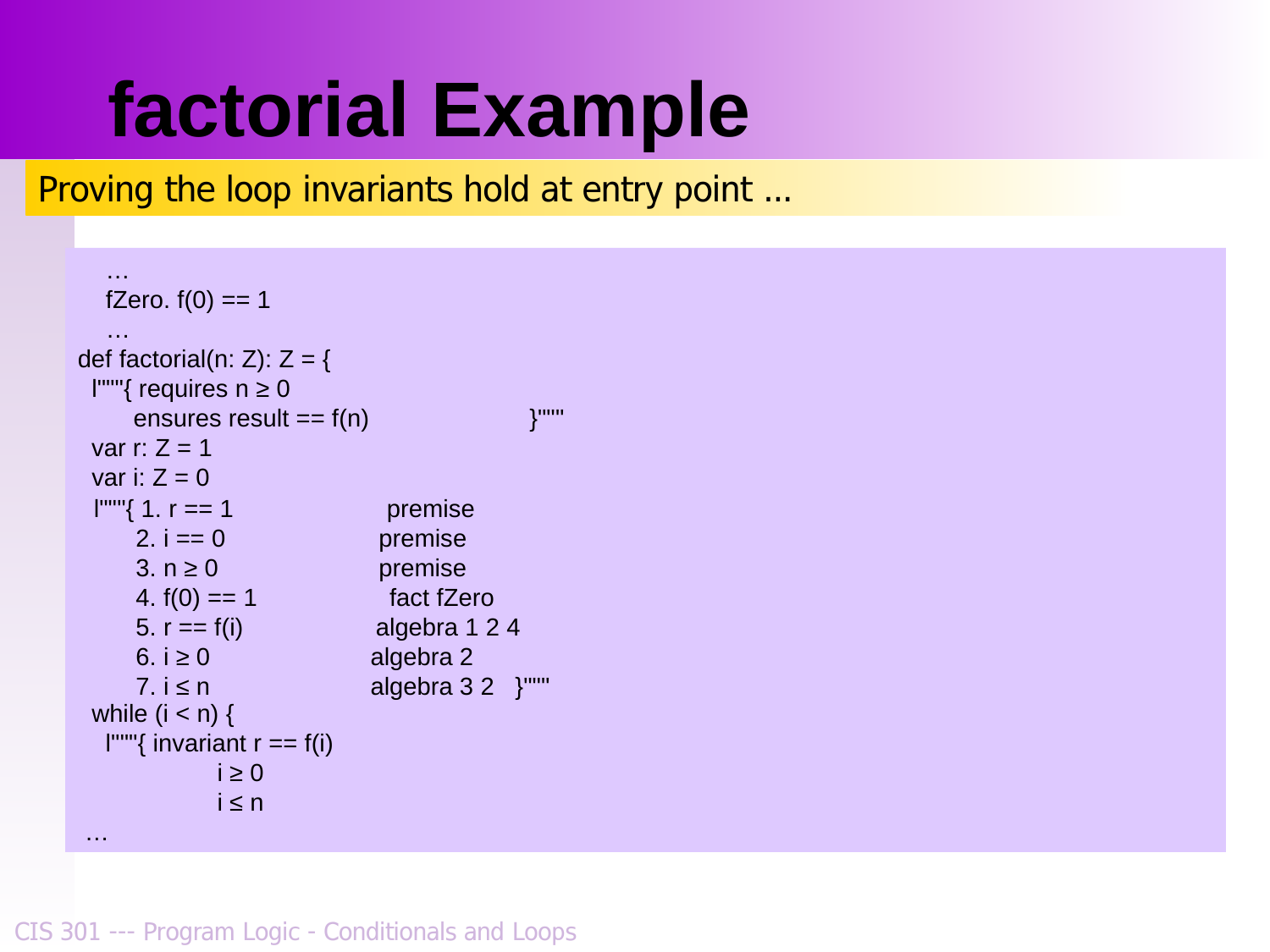

# factorial Example
Proving the loop invariants hold at entry point …
    …
    fZero. f(0) == 1
    …
def factorial(n: Z): Z = {
  l"""{ requires n ≥ 0
        ensures result == f(n)                       }"""
  var r: Z = 1
  var i: Z = 0

  while (i < n) {
    l"""{ invariant r == f(i)
                    i ≥ 0
                    i ≤ n
 …
  l"""{ 1. r == 1                      premise
        2. i == 0                      premise
        3. n ≥ 0                       premise
        4. f(0) == 1                   fact fZero
        5. r == f(i)                   algebra 1 2 4
        6. i ≥ 0                       algebra 2
        7. i ≤ n                       algebra 3 2   }"""
CIS 301 --- Program Logic - Conditionals and Loops